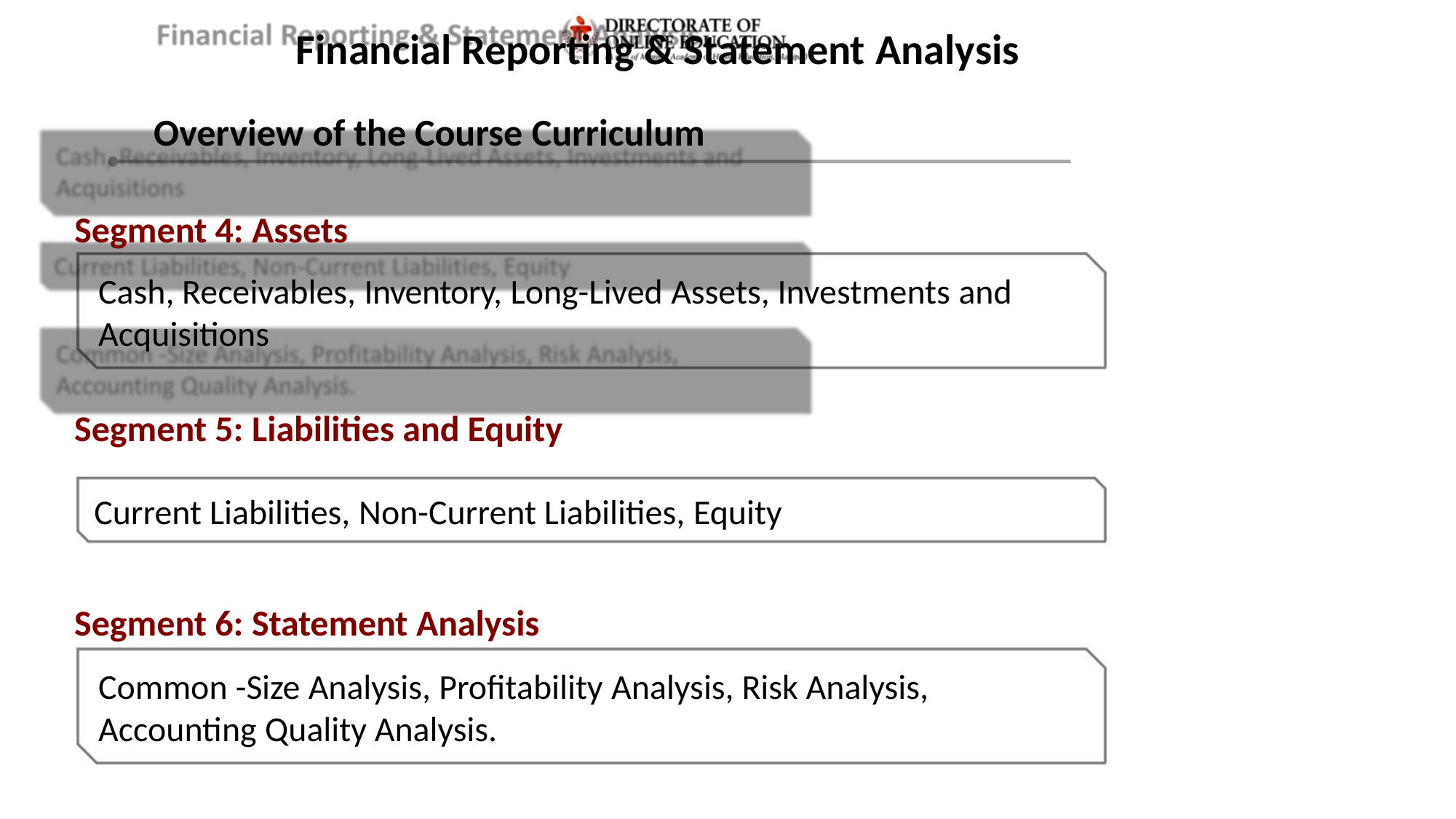

Financial Reporting & Statement Analysis
Overview of the Course Curriculum
Segment 4: Assets
Cash, Receivables, Inventory, Long-Lived Assets, Investments and
Acquisitions
Segment 5: Liabilities and Equity
Current Liabilities, Non-Current Liabilities, Equity
Segment 6: Statement Analysis
Common -Size Analysis, Profitability Analysis, Risk Analysis,
Accounting Quality Analysis.